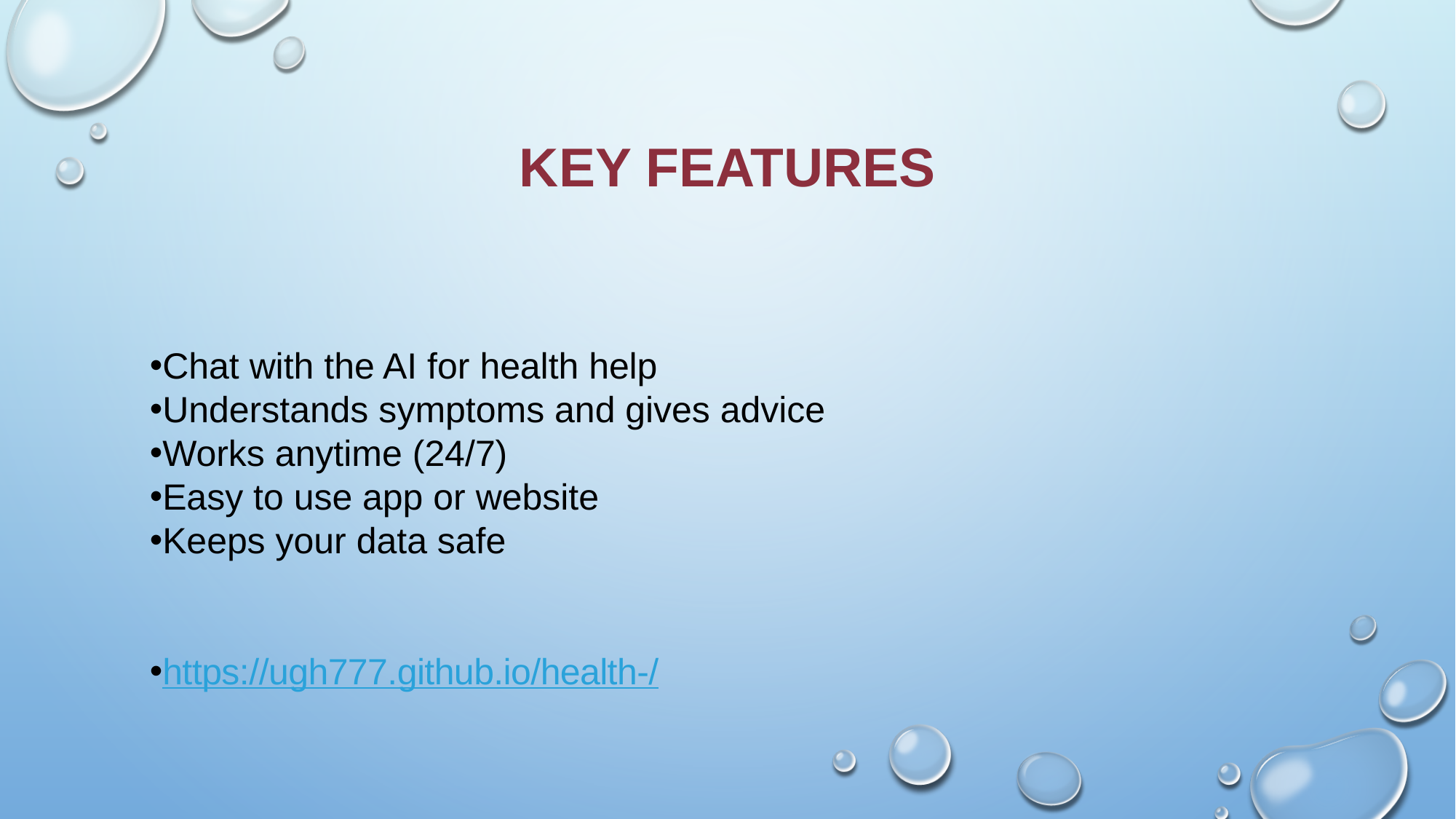

# Key Features

Chat with the AI for health help
Understands symptoms and gives advice
Works anytime (24/7)
Easy to use app or website
Keeps your data safe

https://ugh777.github.io/health-/